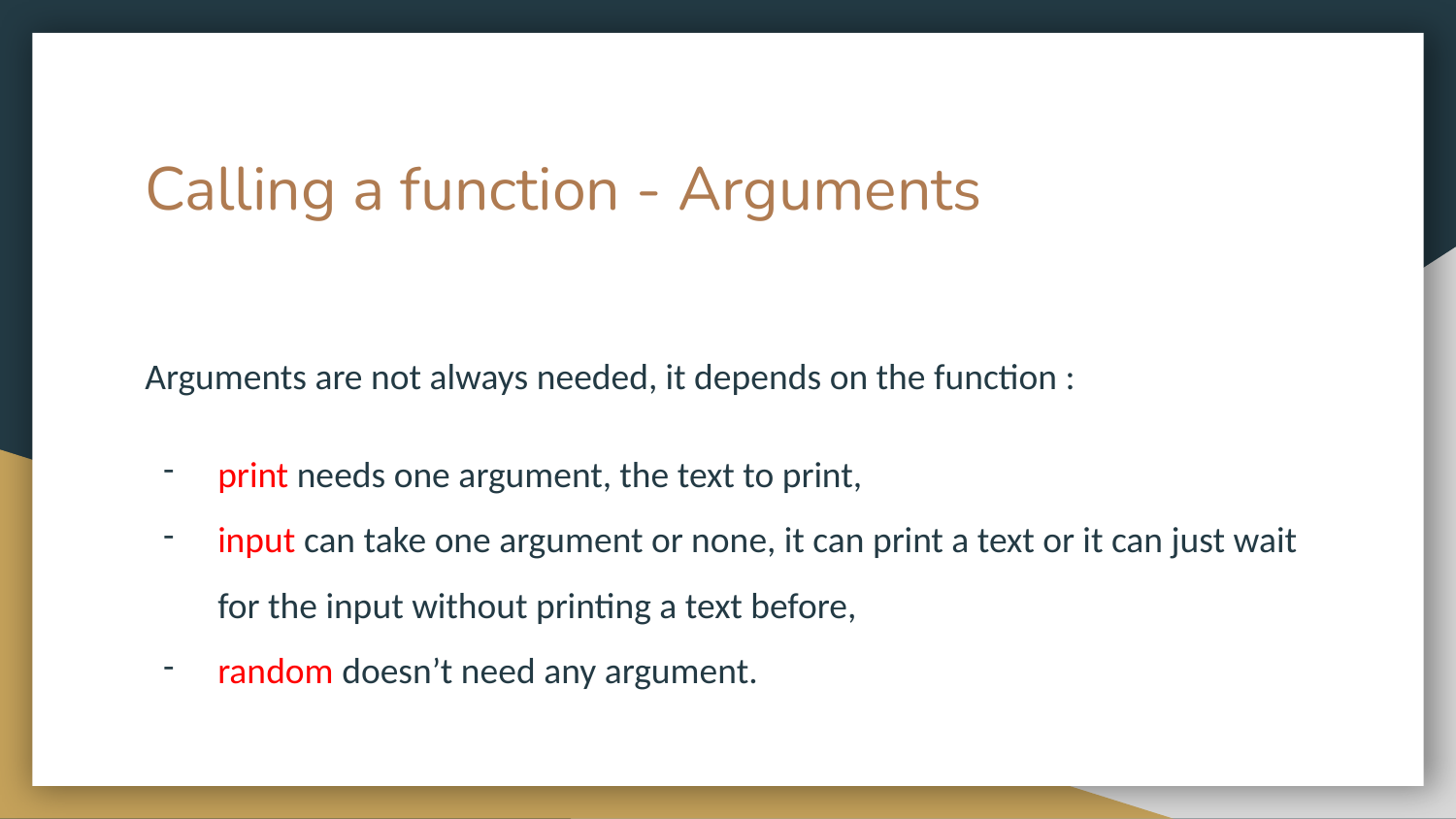

# Calling a function - Arguments

Arguments are not always needed, it depends on the function :
print needs one argument, the text to print,
input can take one argument or none, it can print a text or it can just wait for the input without printing a text before,
random doesn’t need any argument.